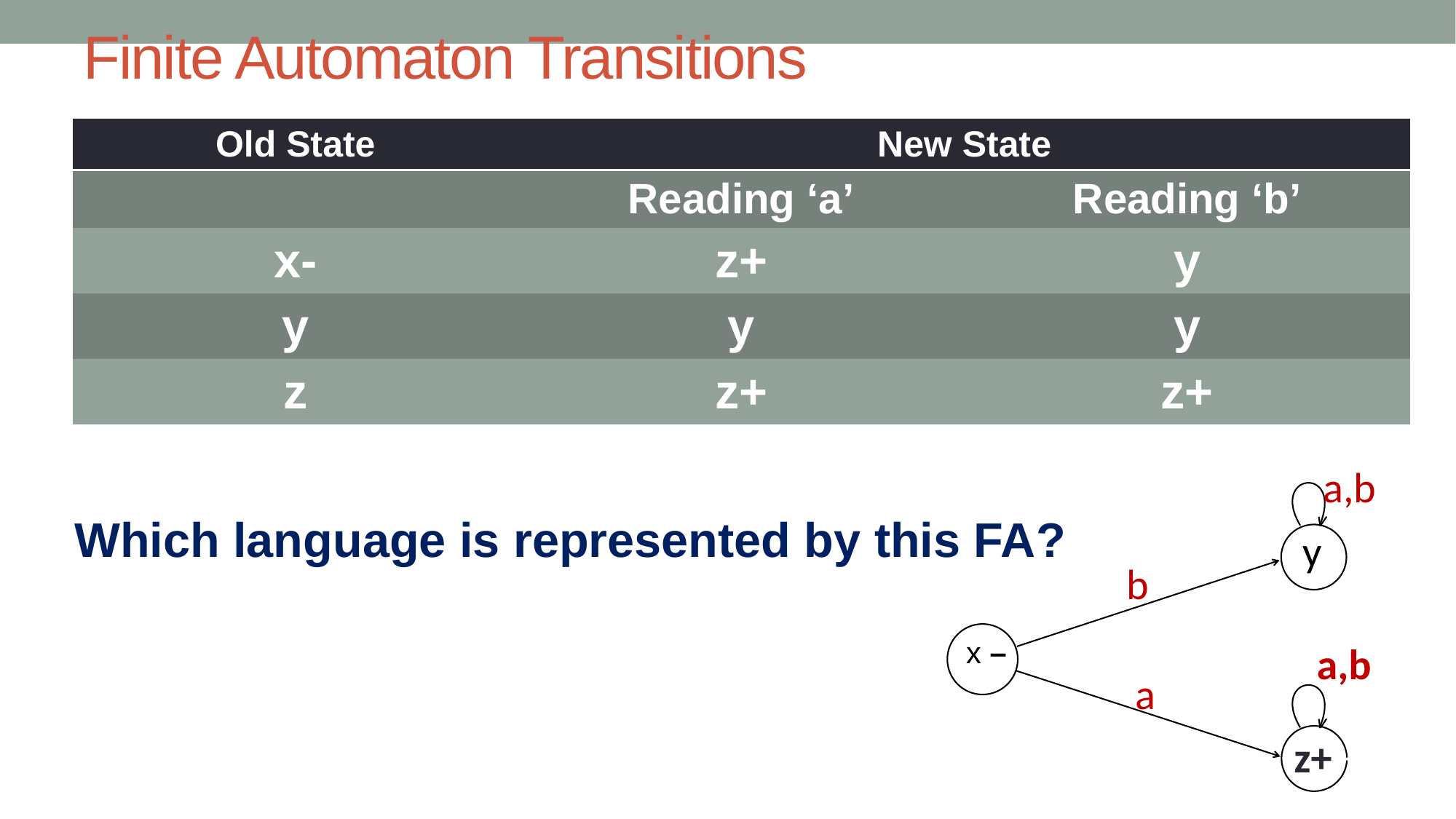

# Finite Automaton Transitions
| Old State | New State |  |
| --- | --- | --- |
|  | Reading ‘a’ | Reading ‘b’ |
| x- | z+ | y |
| y | y | y |
| z | z+ | z+ |
a,b

y

b

x –
a,b
a

z++

Which language is represented by this FA?